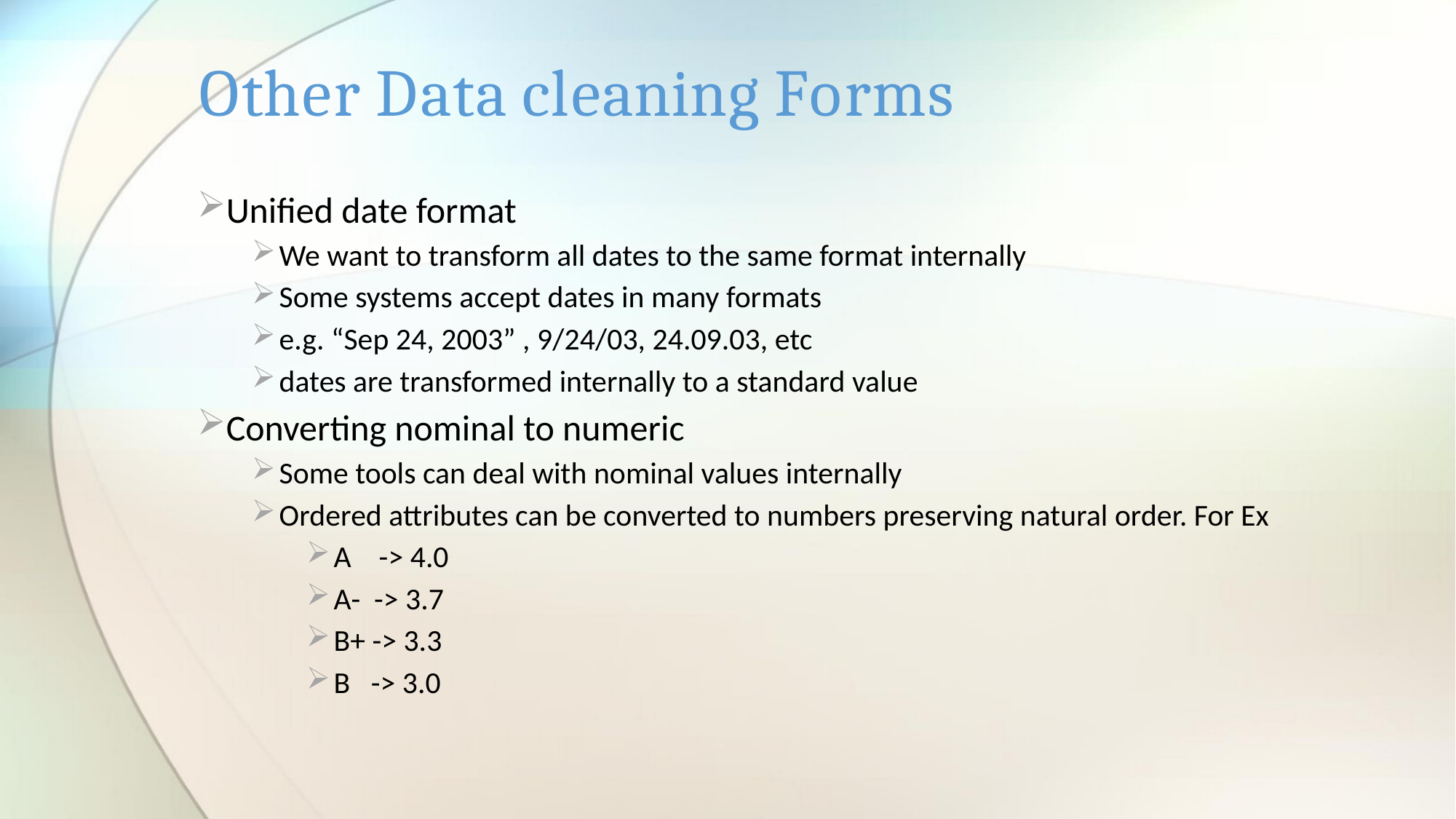

# Other Data cleaning Forms
Unified date format
We want to transform all dates to the same format internally
Some systems accept dates in many formats
e.g. “Sep 24, 2003” , 9/24/03, 24.09.03, etc
dates are transformed internally to a standard value
Converting nominal to numeric
Some tools can deal with nominal values internally
Ordered attributes can be converted to numbers preserving natural order. For Ex
A    -> 4.0
A-  -> 3.7
B+ -> 3.3
B   -> 3.0